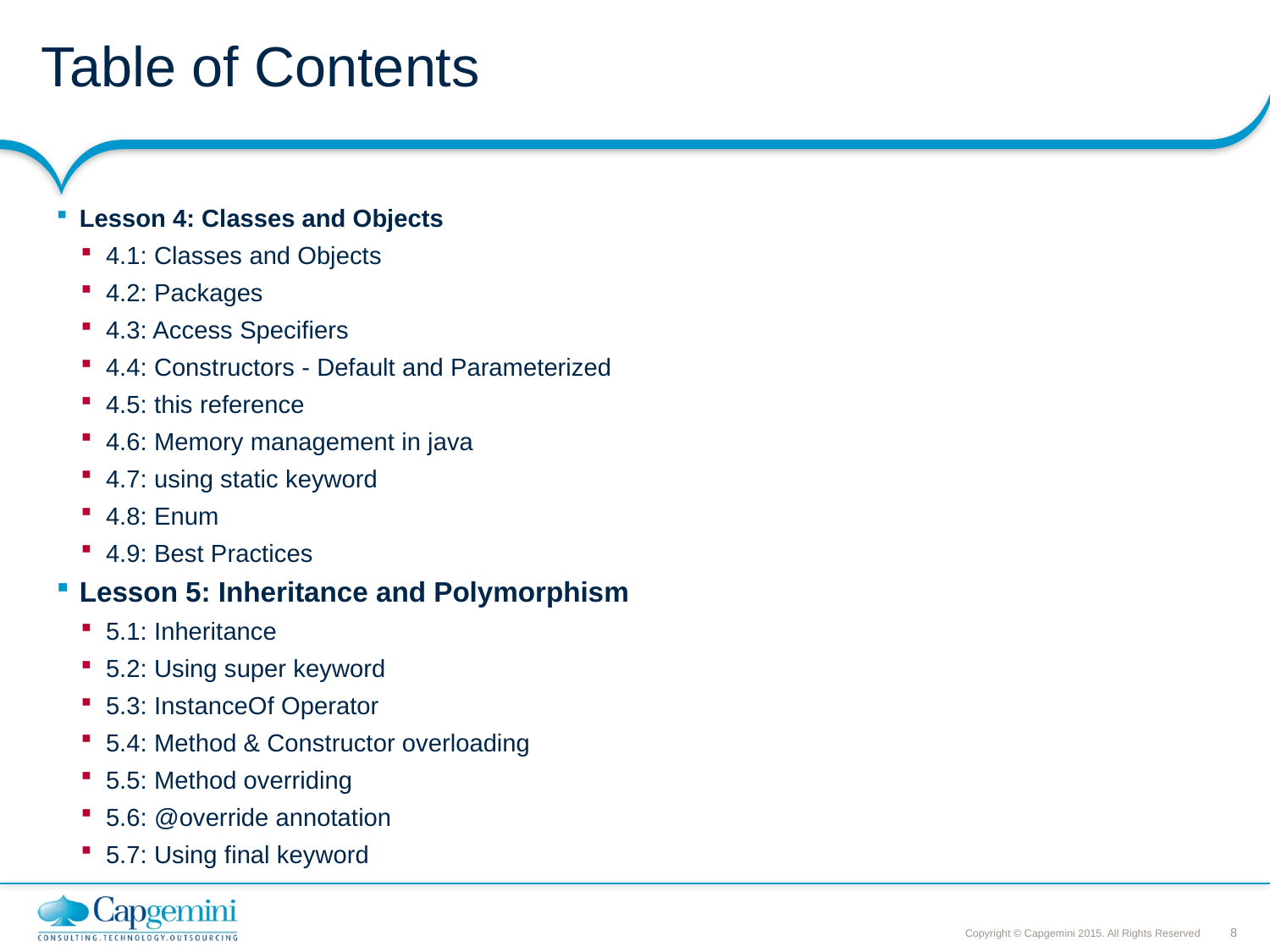

# Table of Contents
Lesson 4: Classes and Objects
4.1: Classes and Objects
4.2: Packages
4.3: Access Specifiers
4.4: Constructors - Default and Parameterized
4.5: this reference
4.6: Memory management in java
4.7: using static keyword
4.8: Enum
4.9: Best Practices
Lesson 5: Inheritance and Polymorphism
5.1: Inheritance
5.2: Using super keyword
5.3: InstanceOf Operator
5.4: Method & Constructor overloading
5.5: Method overriding
5.6: @override annotation
5.7: Using final keyword